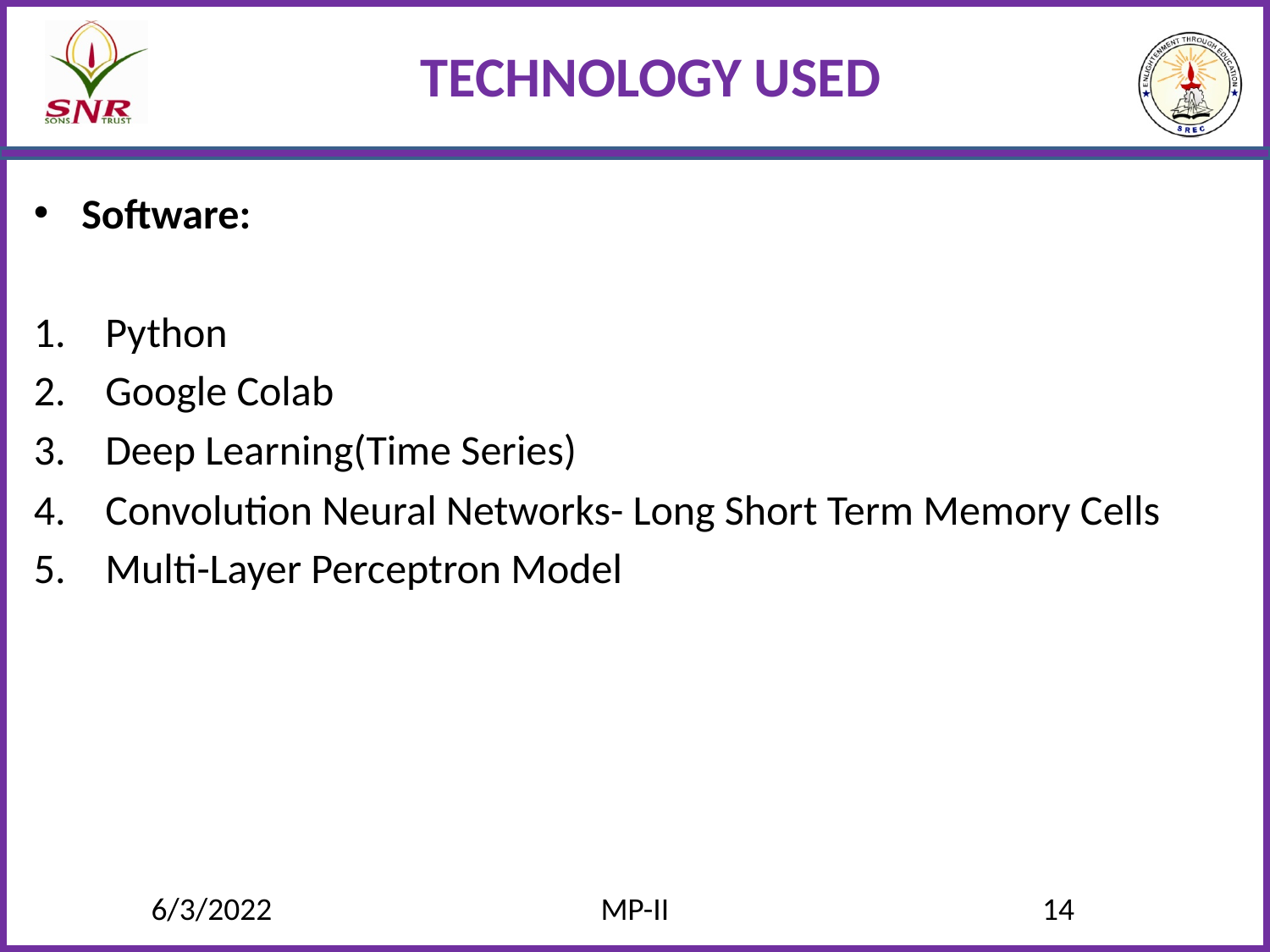

# TECHNOLOGY USED
Software:

Python
Google Colab
Deep Learning(Time Series)
Convolution Neural Networks- Long Short Term Memory Cells
Multi-Layer Perceptron Model
6/3/2022
MP-II

14